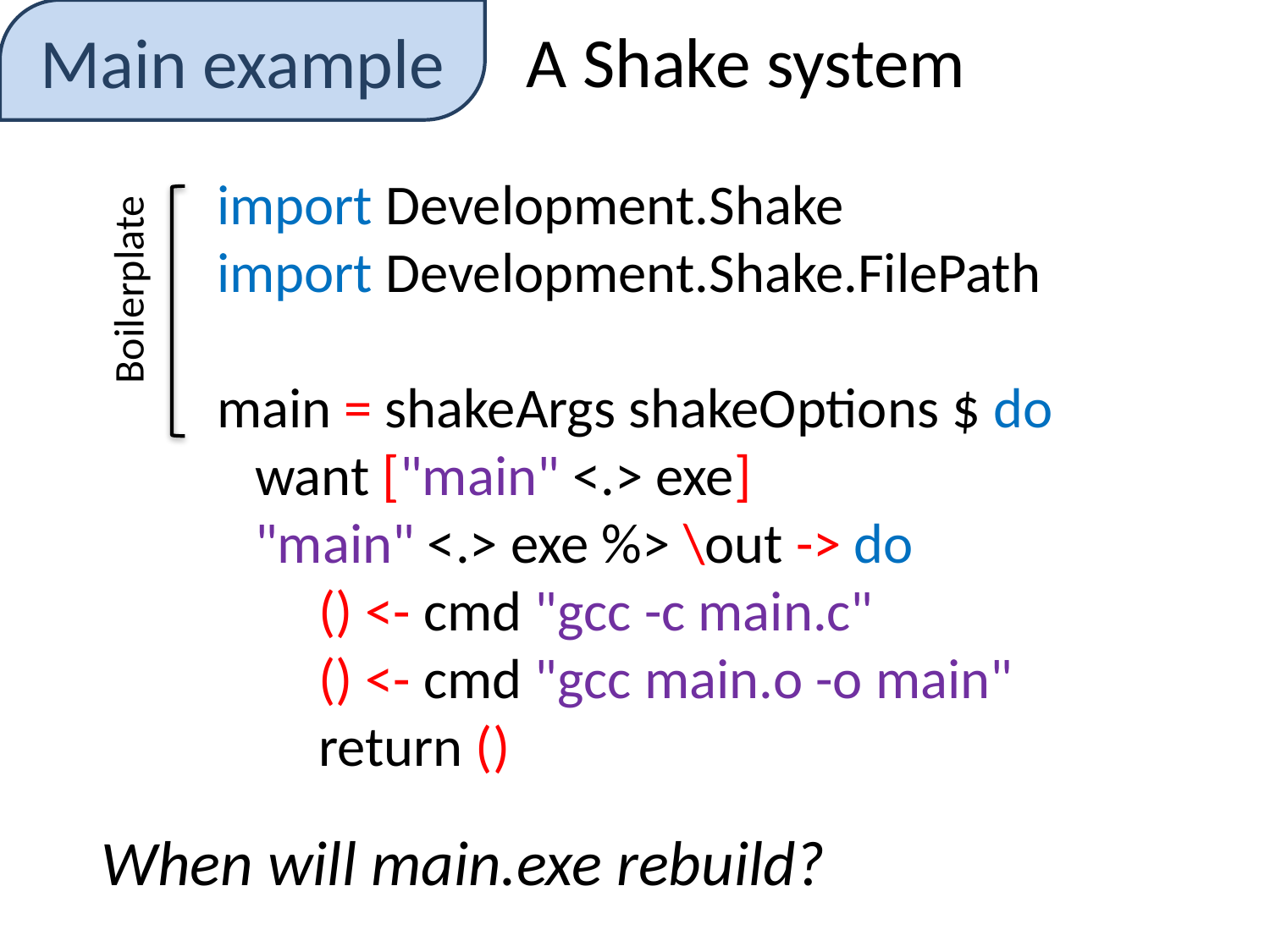

Main example
A Shake system
import Development.Shake
import Development.Shake.FilePath

main = shakeArgs shakeOptions $ do
   want ["main" <.> exe]
   "main" <.> exe %> \out -> do
        () <- cmd "gcc -c main.c"
        () <- cmd "gcc main.o -o main"
        return ()

Boilerplate
When will main.exe rebuild?